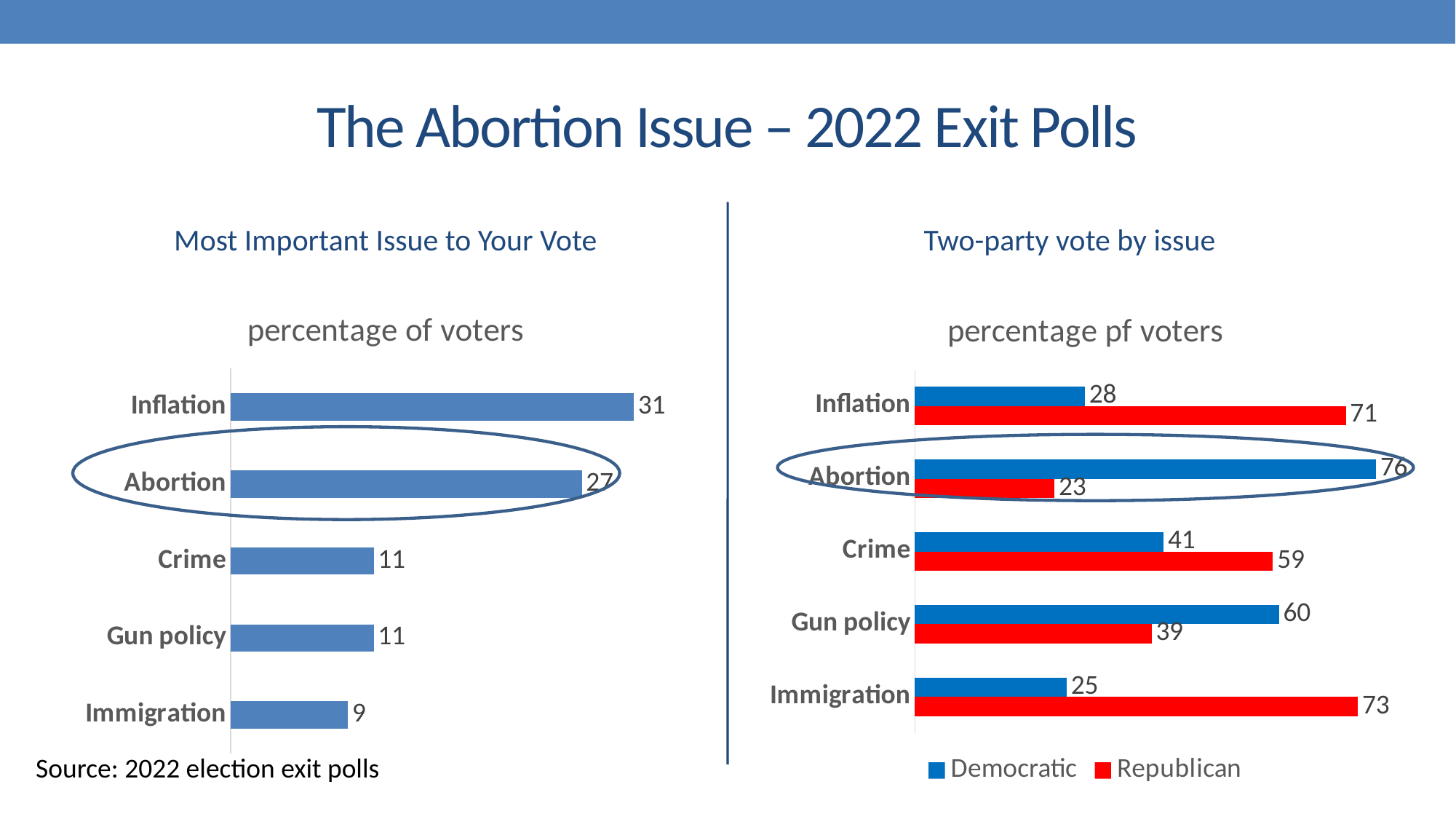

# The Abortion Issue – 2022 Exit Polls
Most Important Issue to Your Vote
Two-party vote by issue

### Chart: percentage pf voters

| Category | Republican | Democratic |
|---|---|---|
| Immigration | 73.0 | 25.0 |
| Gun policy | 39.0 | 60.0 |
| Crime | 59.0 | 41.0 |
| Abortion | 23.0 | 76.0 |
| Inflation | 71.0 | 28.0 |

### Chart:

| Category | percentage of voters |
|---|---|
| Immigration | 9.0 |
| Gun policy | 11.0 |
| Crime | 11.0 |
| Abortion | 27.0 |
| Inflation | 31.0 |
Source: 2022 election exit polls